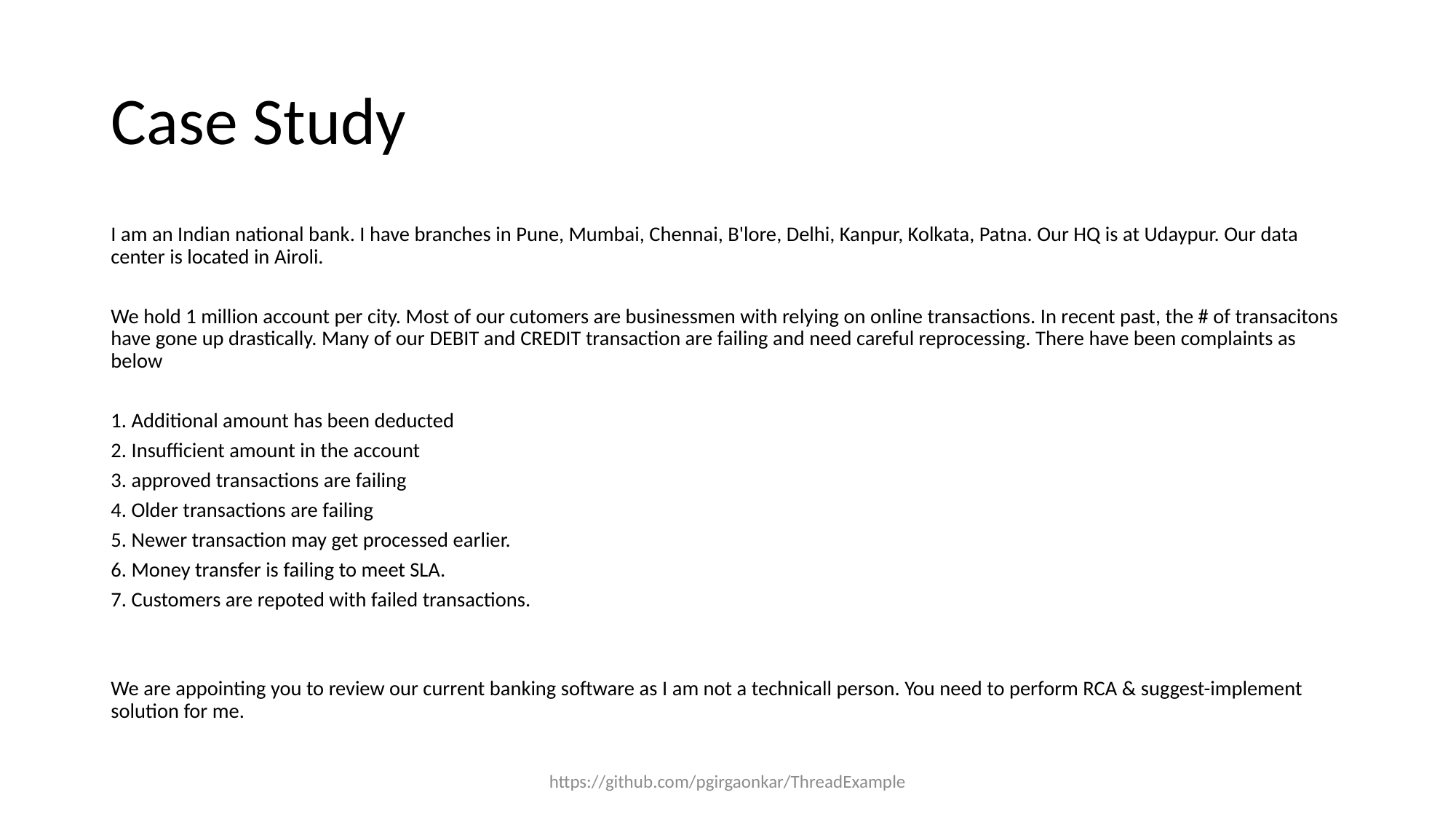

# Case Study
I am an Indian national bank. I have branches in Pune, Mumbai, Chennai, B'lore, Delhi, Kanpur, Kolkata, Patna. Our HQ is at Udaypur. Our data center is located in Airoli.

We hold 1 million account per city. Most of our cutomers are businessmen with relying on online transactions. In recent past, the # of transacitons have gone up drastically. Many of our DEBIT and CREDIT transaction are failing and need careful reprocessing. There have been complaints as below

1. Additional amount has been deducted
2. Insufficient amount in the account
3. approved transactions are failing
4. Older transactions are failing
5. Newer transaction may get processed earlier.
6. Money transfer is failing to meet SLA.
7. Customers are repoted with failed transactions.

We are appointing you to review our current banking software as I am not a technicall person. You need to perform RCA & suggest-implement solution for me.
https://github.com/pgirgaonkar/ThreadExample